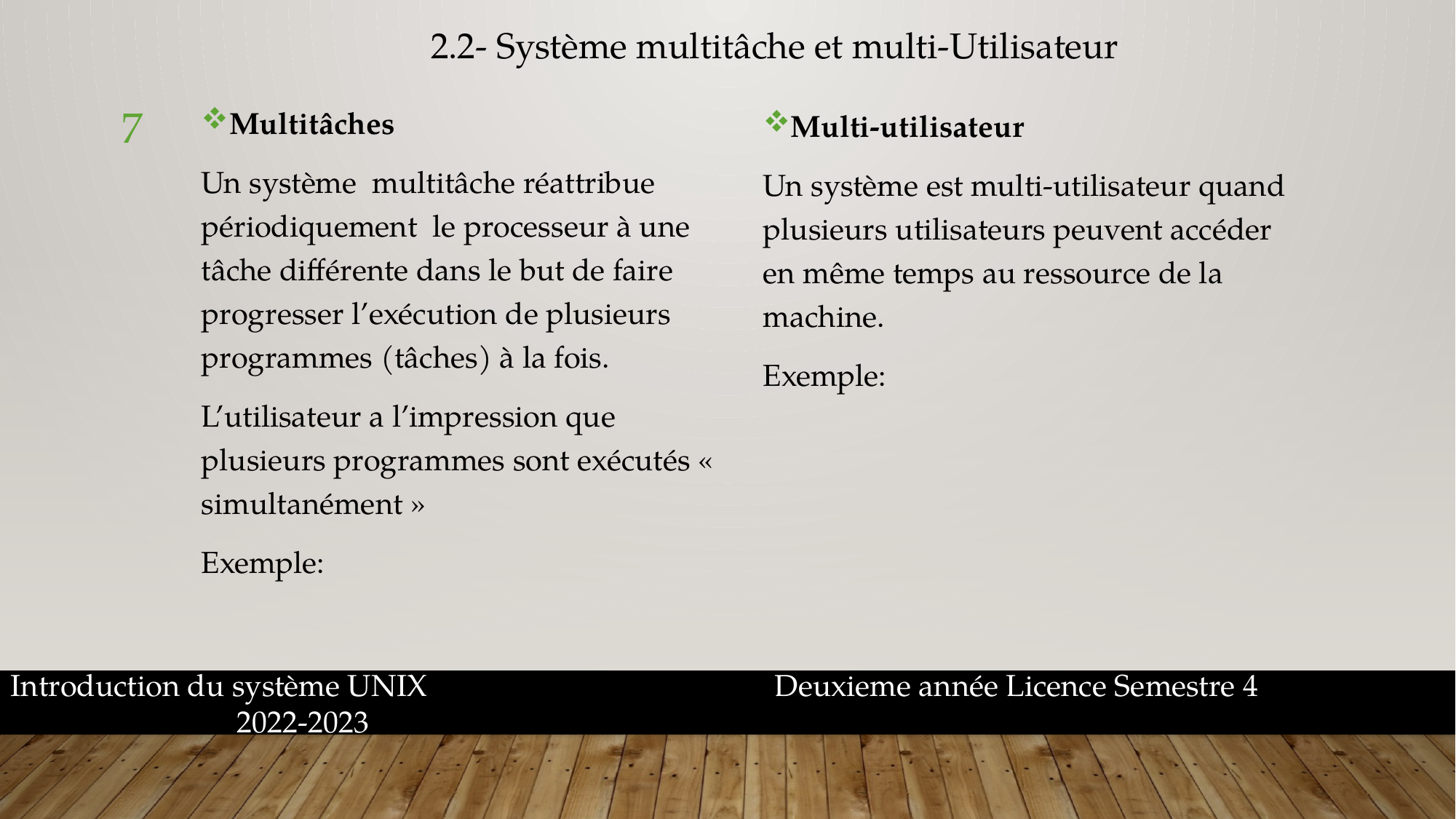

2.2- Système multitâche et multi-Utilisateur
Multitâches
Un système  multitâche réattribue périodiquement  le processeur à une tâche différente dans le but de faire progresser l’exécution de plusieurs programmes (tâches) à la fois.
L’utilisateur a l’impression que plusieurs programmes sont exécutés « simultanément »
Exemple:
Multi-utilisateur
Un système est multi-utilisateur quand plusieurs utilisateurs peuvent accéder en même temps au ressource de la machine.
Exemple:
7
Introduction du système UNIX				Deuxieme année Licence Semestre 4				 2022-2023